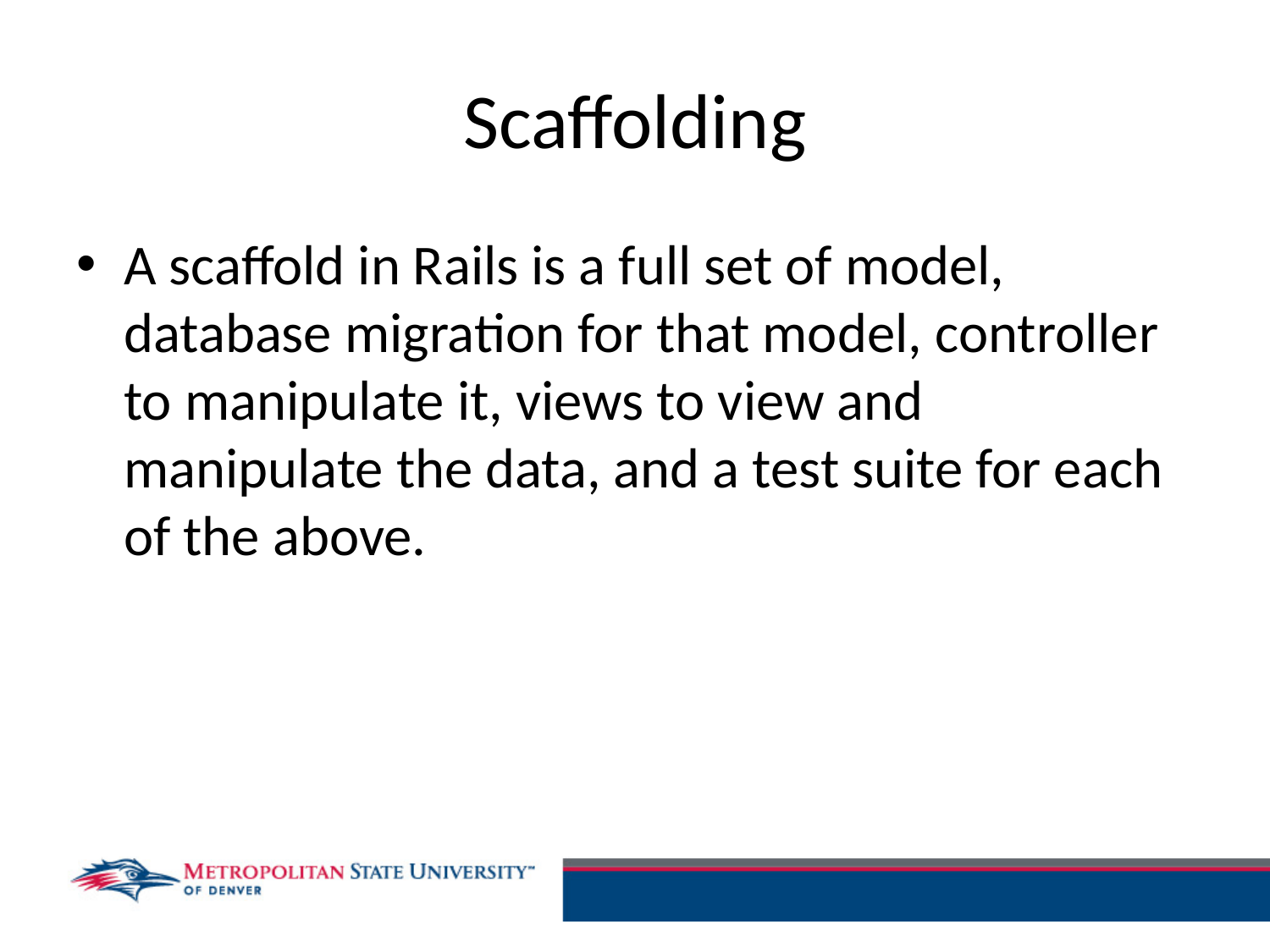

# Scaffolding
A scaffold in Rails is a full set of model, database migration for that model, controller to manipulate it, views to view and manipulate the data, and a test suite for each of the above.